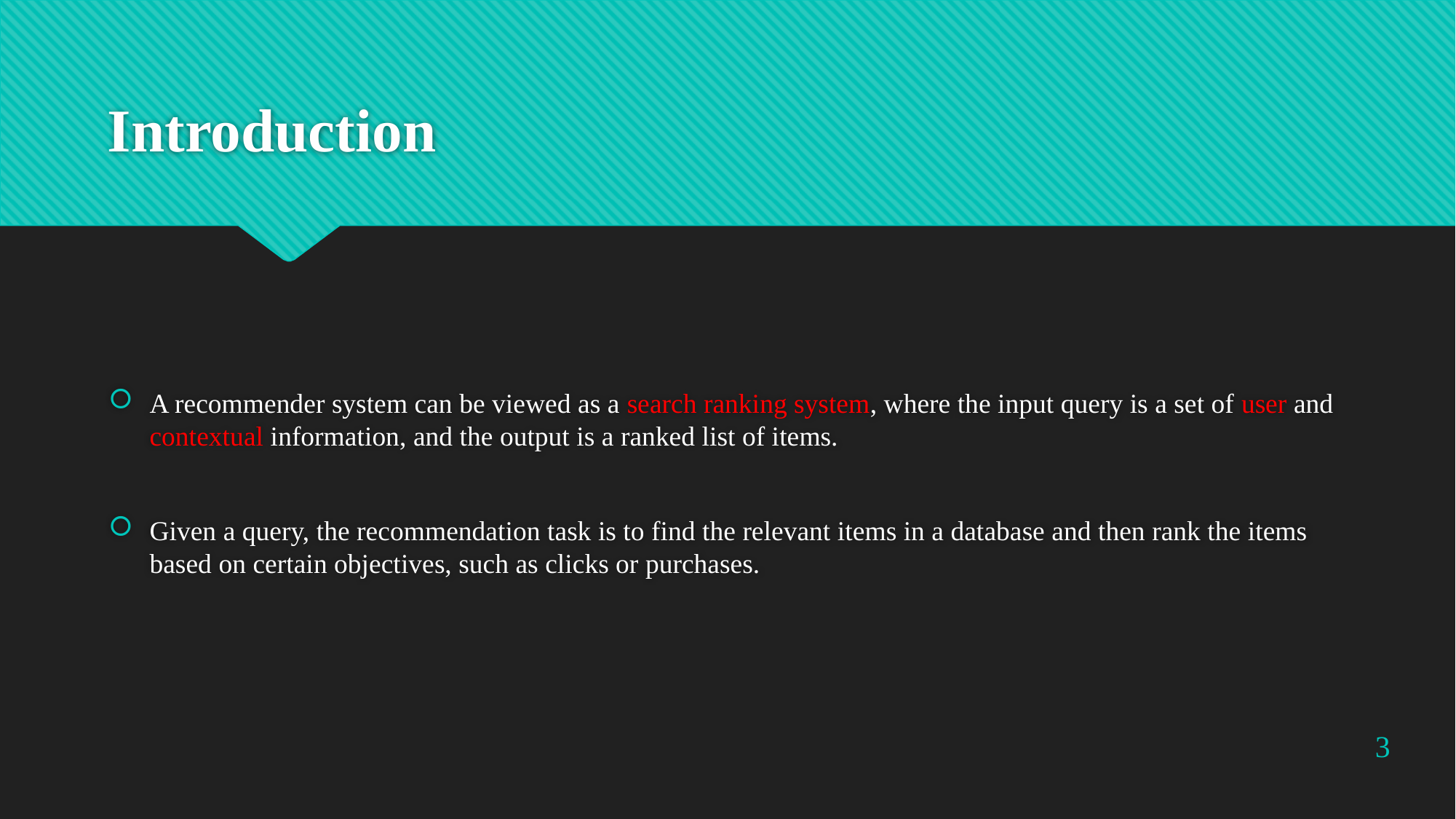

# Introduction
A recommender system can be viewed as a search ranking system, where the input query is a set of user and contextual information, and the output is a ranked list of items.

Given a query, the recommendation task is to find the relevant items in a database and then rank the items based on certain objectives, such as clicks or purchases.

3